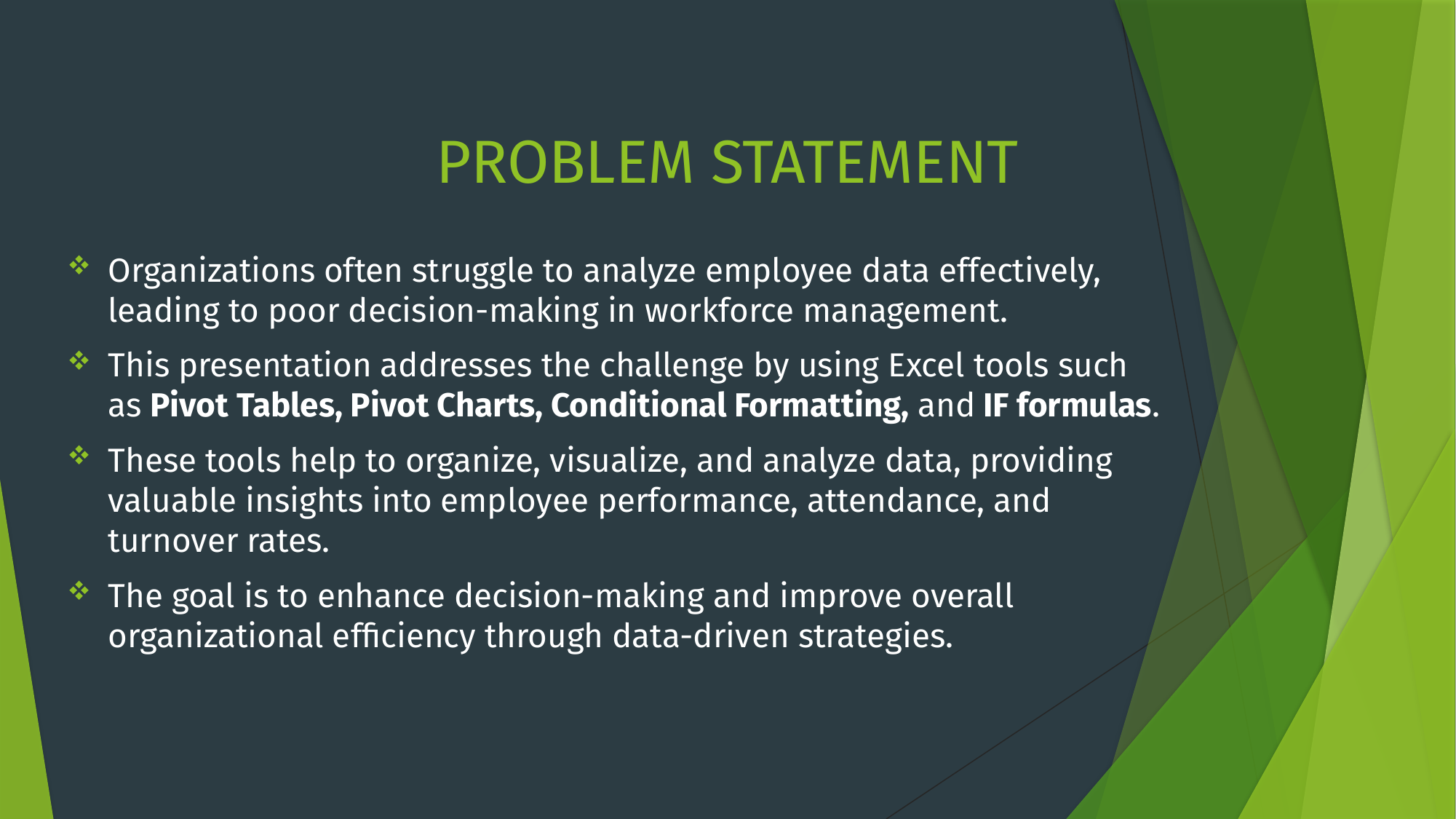

# PROBLEM STATEMENT
Organizations often struggle to analyze employee data effectively, leading to poor decision-making in workforce management.
This presentation addresses the challenge by using Excel tools such as Pivot Tables, Pivot Charts, Conditional Formatting, and IF formulas.
These tools help to organize, visualize, and analyze data, providing valuable insights into employee performance, attendance, and turnover rates.
The goal is to enhance decision-making and improve overall organizational efficiency through data-driven strategies.